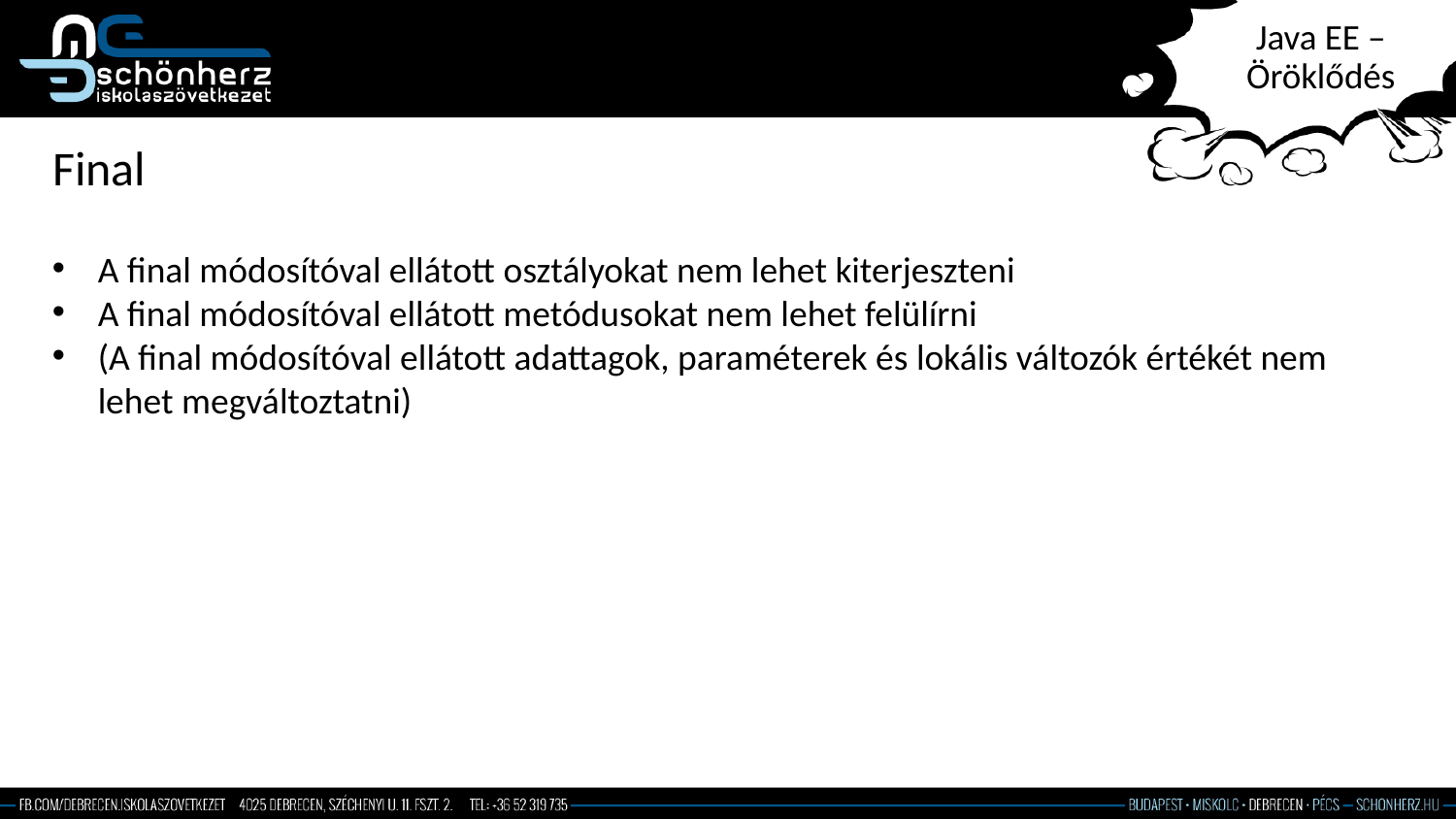

# Java EE – Öröklődés
Final
A final módosítóval ellátott osztályokat nem lehet kiterjeszteni
A final módosítóval ellátott metódusokat nem lehet felülírni
(A final módosítóval ellátott adattagok, paraméterek és lokális változók értékét nem lehet megváltoztatni)